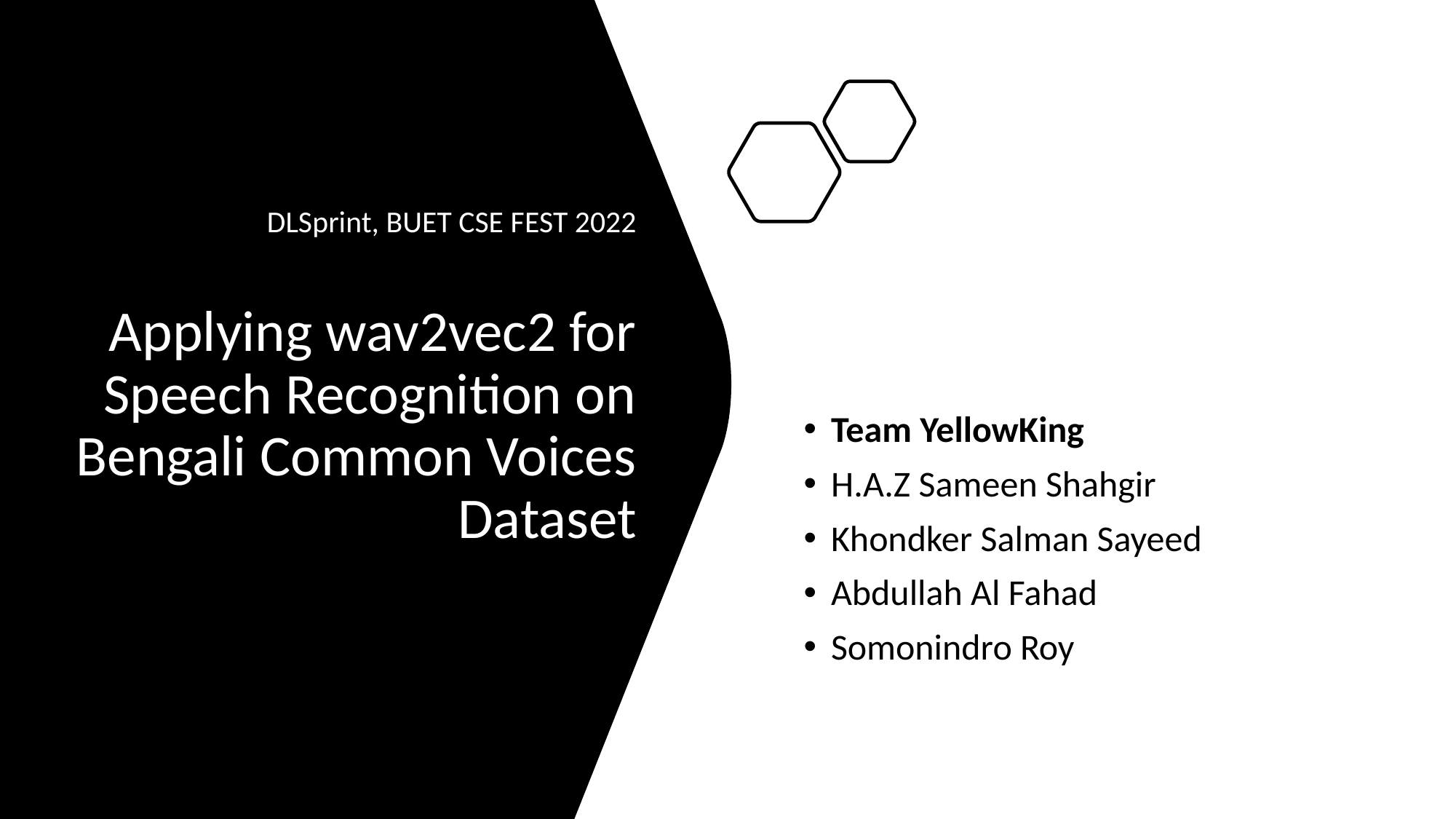

# DLSprint, BUET CSE FEST 2022 Applying wav2vec2 for Speech Recognition on Bengali Common Voices Dataset
Team YellowKing
H.A.Z Sameen Shahgir
Khondker Salman Sayeed
Abdullah Al Fahad
Somonindro Roy